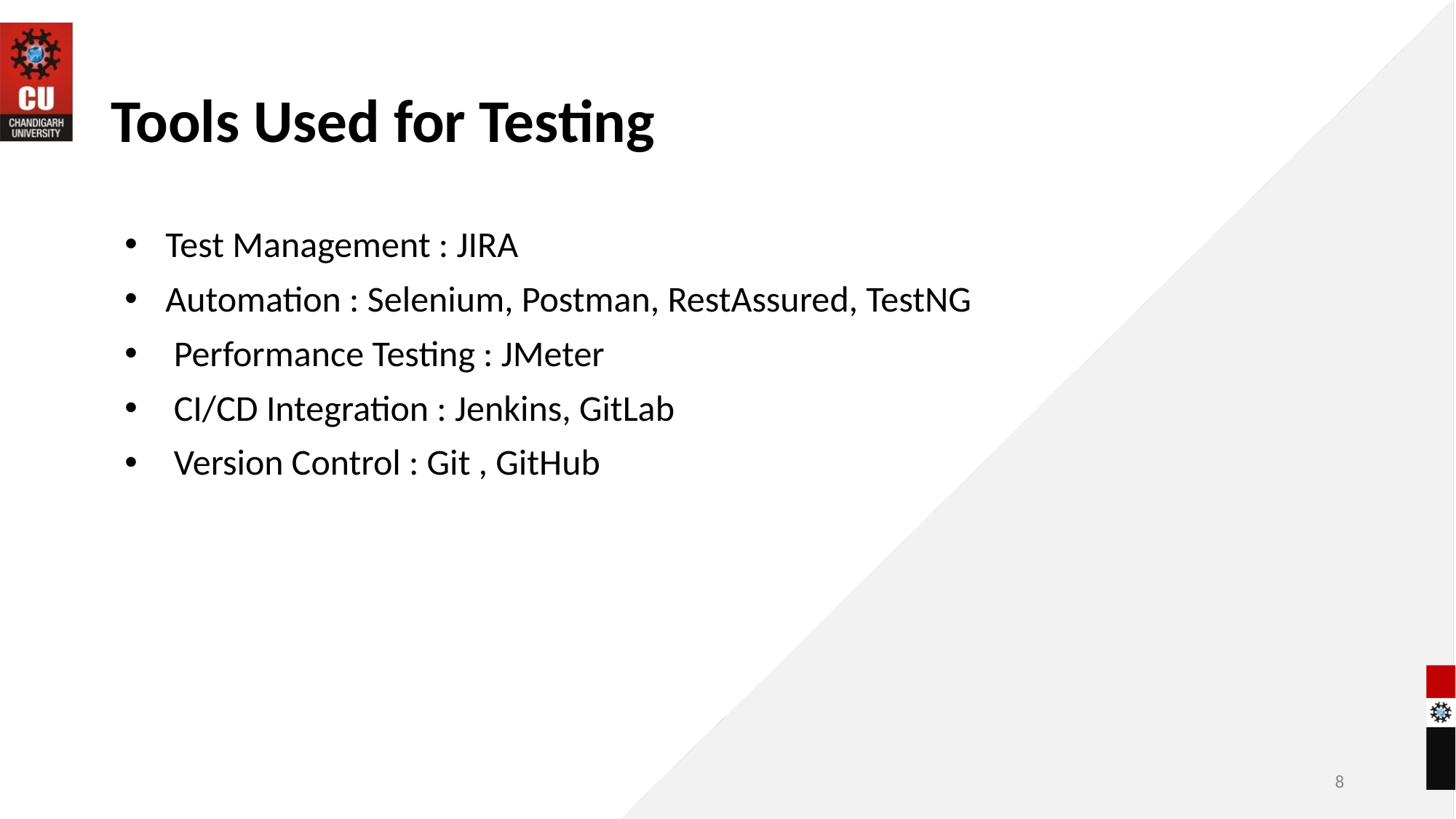

# Tools Used for Testing
Test Management : JIRA
Automation : Selenium, Postman, RestAssured, TestNG
 Performance Testing : JMeter
 CI/CD Integration : Jenkins, GitLab
 Version Control : Git , GitHub
8